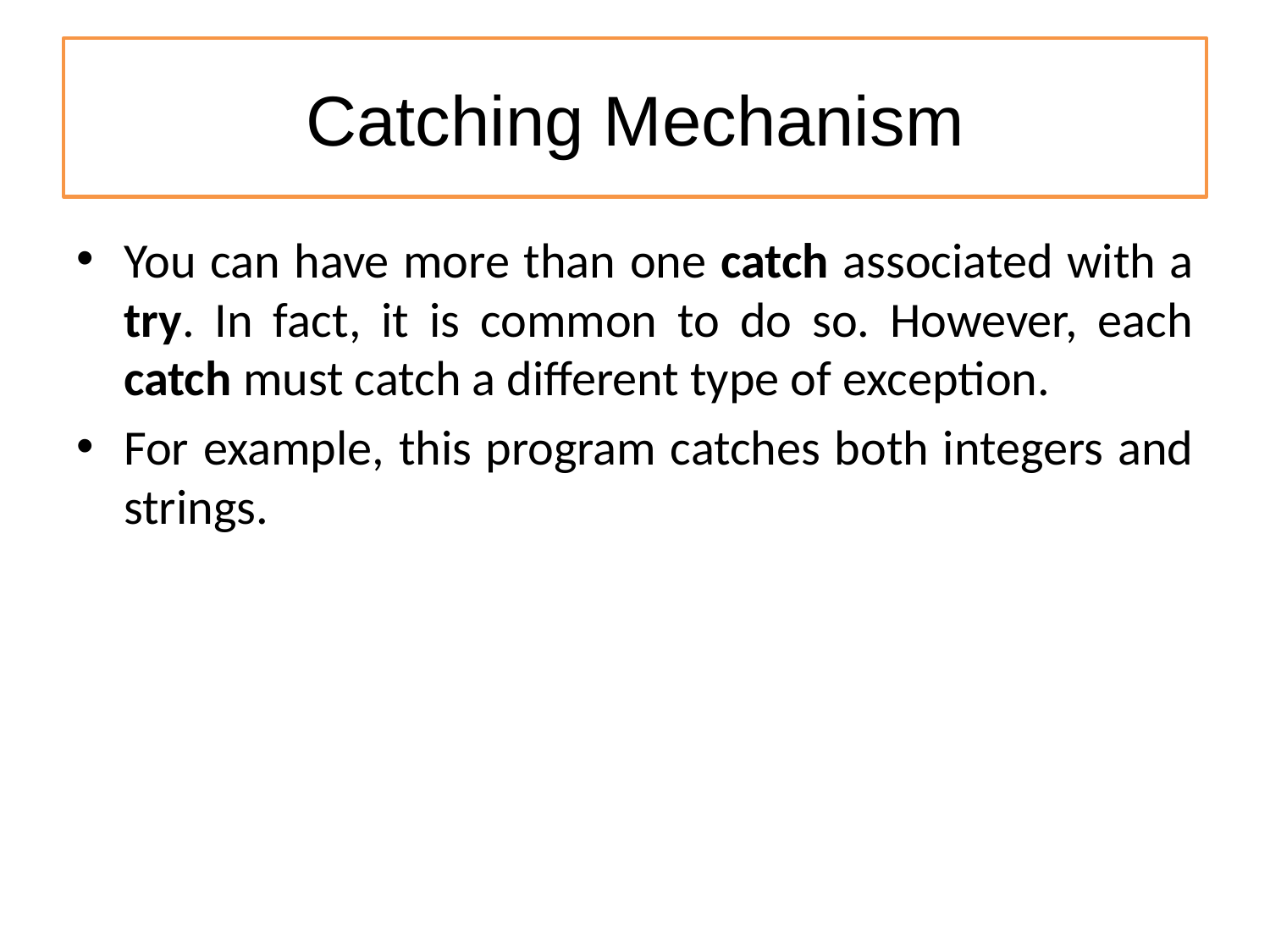

# Catching Mechanism
You can have more than one catch associated with a try. In fact, it is common to do so. However, each catch must catch a different type of exception.
For example, this program catches both integers and strings.